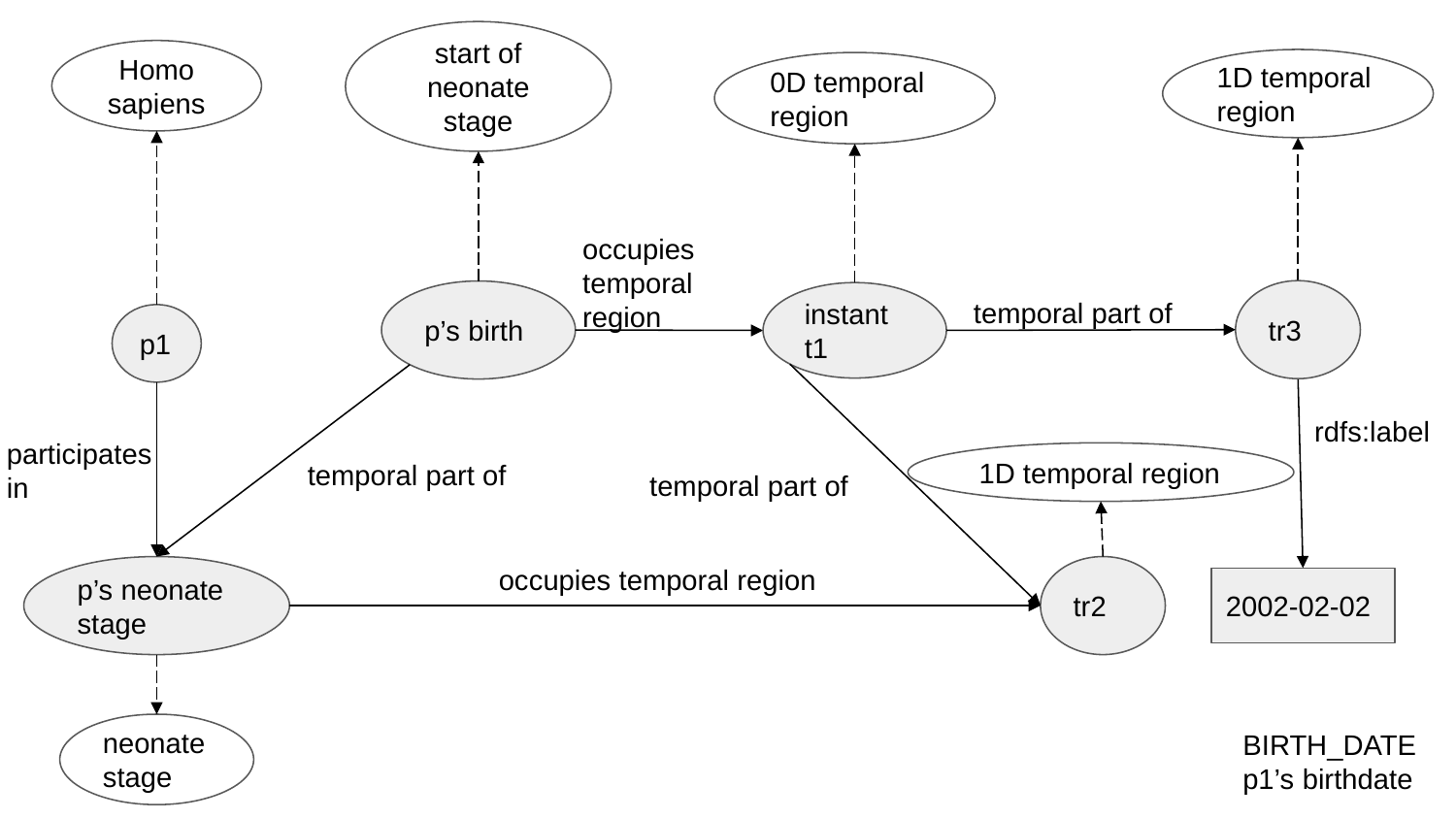

start of neonate stage
Homo sapiens
1D temporal region
0D temporal region
occupies temporal region
temporal part of
tr3
p’s birth
instant t1
p1
rdfs:label
participates in
temporal part of
1D temporal region
temporal part of
occupies temporal region
p’s neonate stage
tr2
2002-02-02
neonate stage
BIRTH_DATE
p1’s birthdate